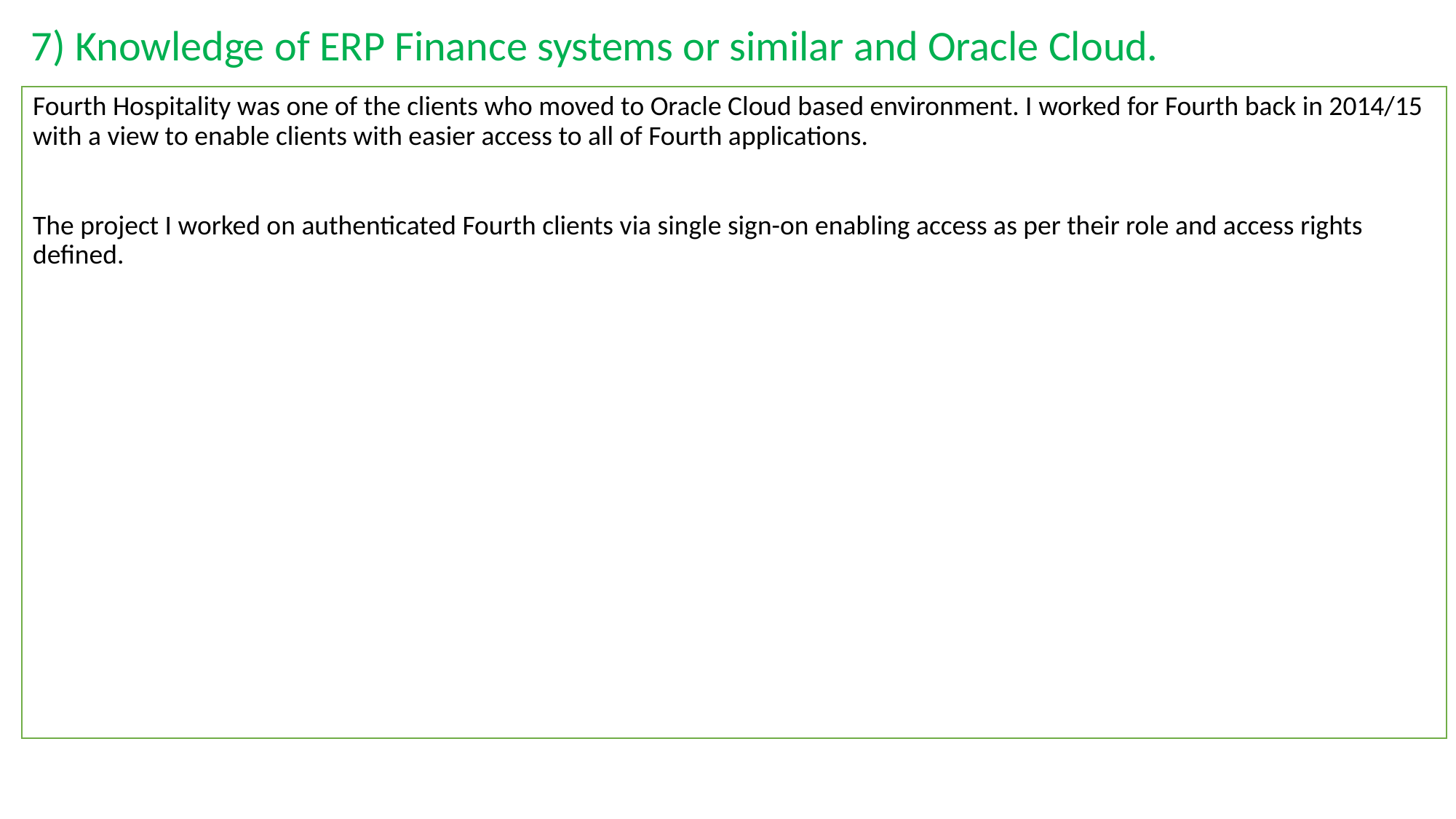

# 7) Knowledge of ERP Finance systems or similar and Oracle Cloud.
Fourth Hospitality was one of the clients who moved to Oracle Cloud based environment. I worked for Fourth back in 2014/15 with a view to enable clients with easier access to all of Fourth applications.

The project I worked on authenticated Fourth clients via single sign-on enabling access as per their role and access rights defined.